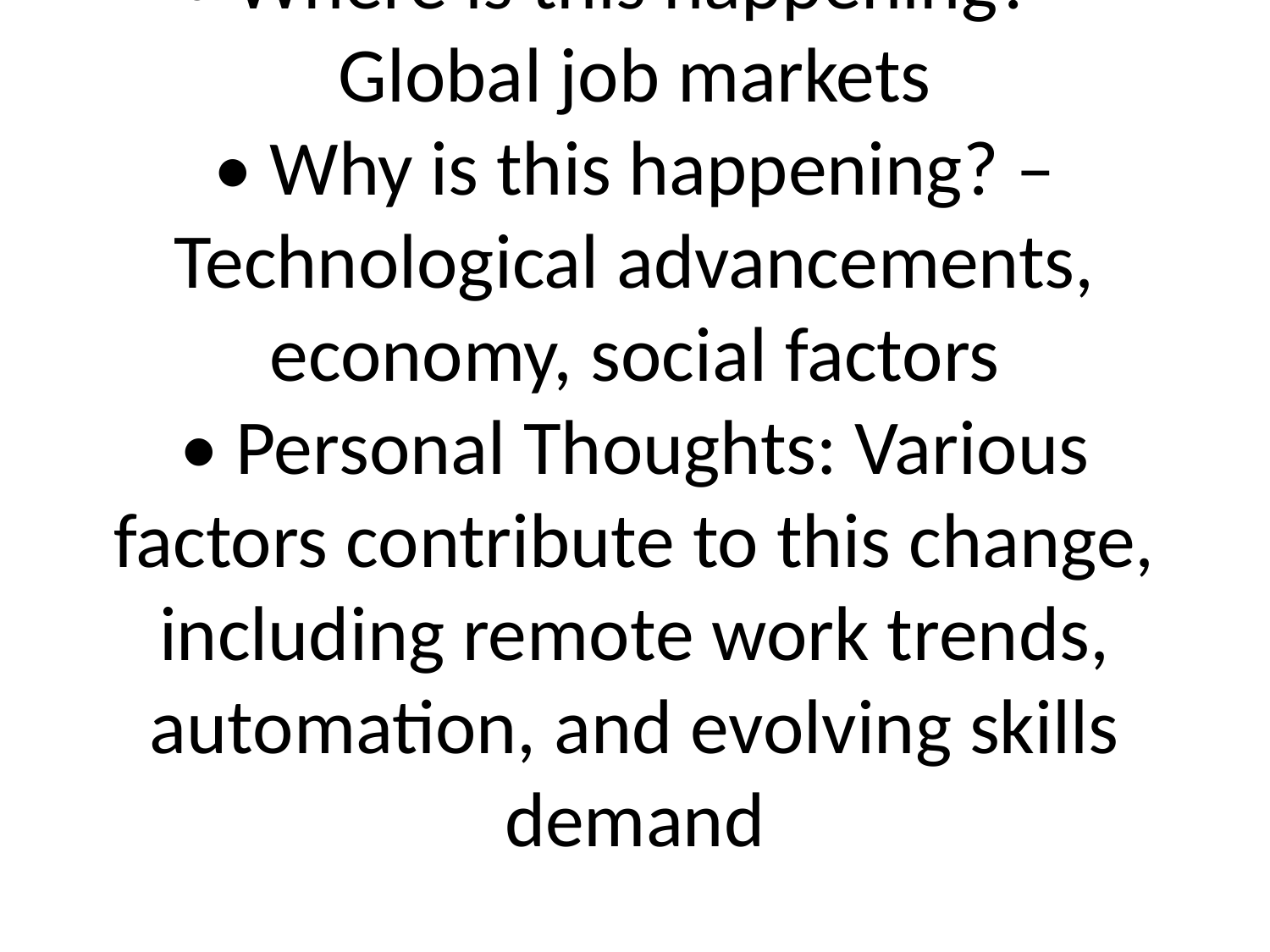

# • Who is affected? – Gen Z job seekers and employers
• What is happening? – Career shifts, changing job preferences
• When is this happening? – Current trends in employment
• Where is this happening? – Global job markets
• Why is this happening? – Technological advancements, economy, social factors
• Personal Thoughts: Various factors contribute to this change, including remote work trends, automation, and evolving skills demand